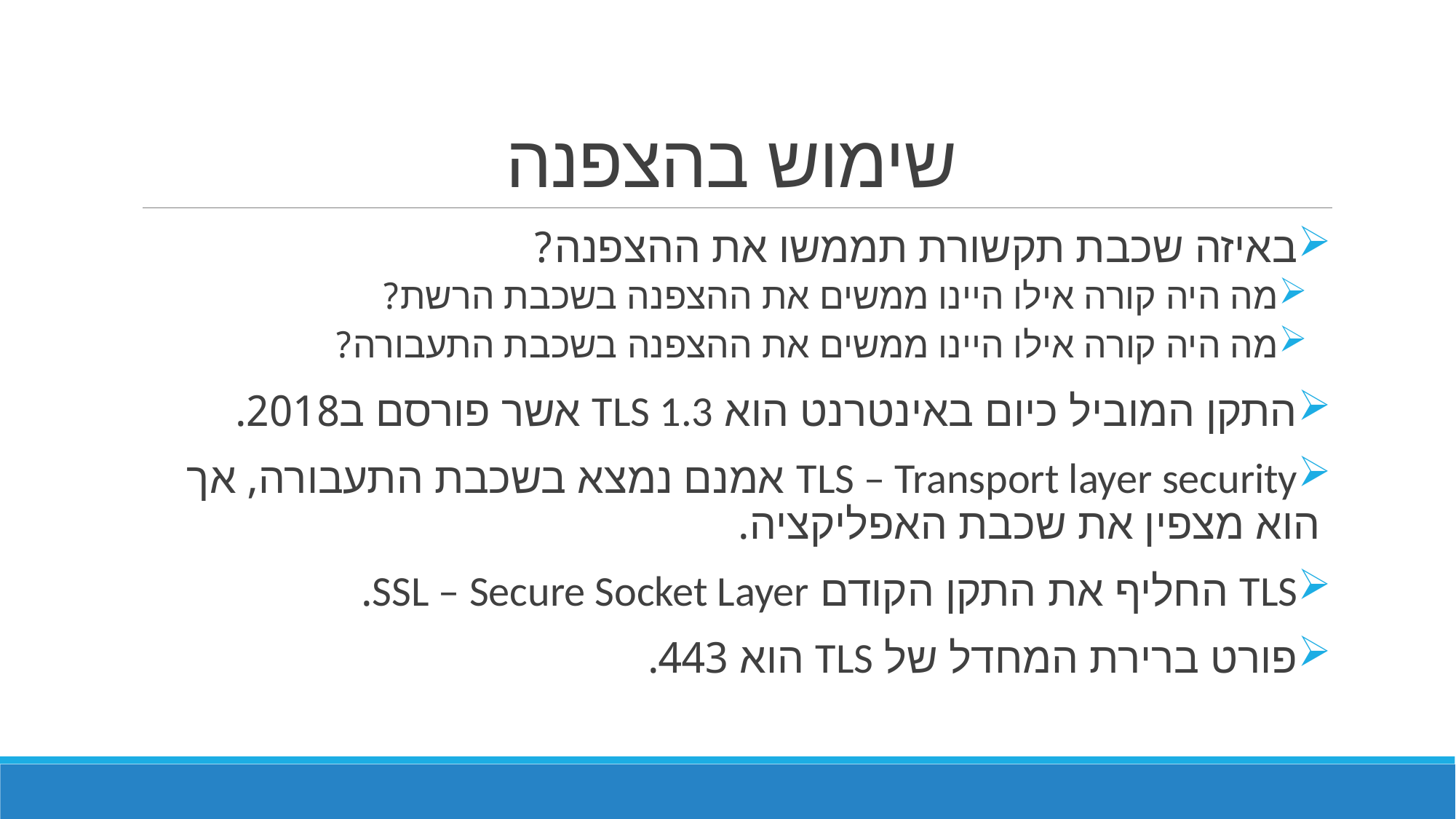

# שימוש בהצפנה
באיזה שכבת תקשורת תממשו את ההצפנה?
מה היה קורה אילו היינו ממשים את ההצפנה בשכבת הרשת?
מה היה קורה אילו היינו ממשים את ההצפנה בשכבת התעבורה?
התקן המוביל כיום באינטרנט הוא TLS 1.3 אשר פורסם ב2018.
TLS – Transport layer security אמנם נמצא בשכבת התעבורה, אך הוא מצפין את שכבת האפליקציה.
TLS החליף את התקן הקודם SSL – Secure Socket Layer.
פורט ברירת המחדל של TLS הוא 443.